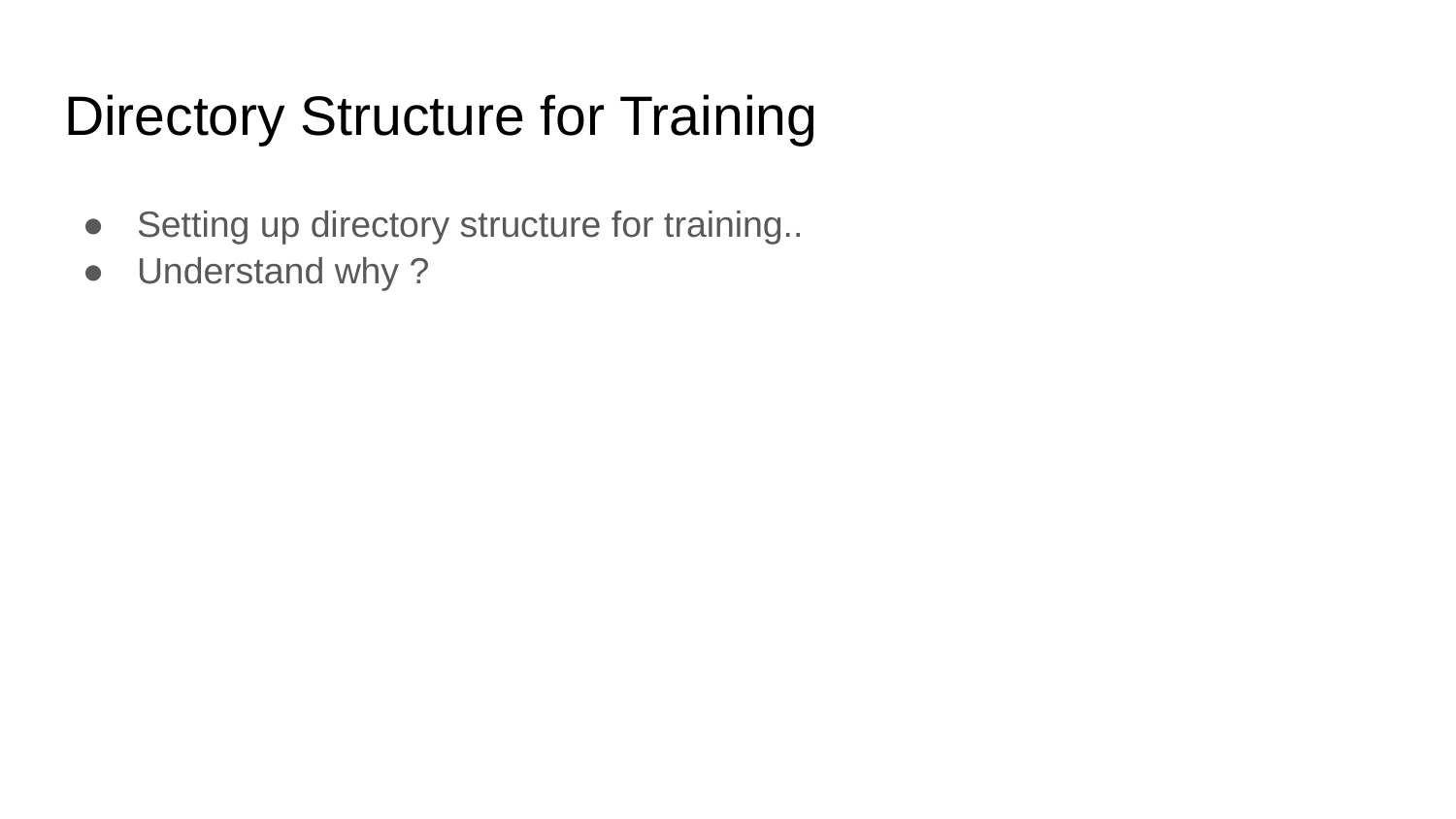

# Directory Structure for Training
Setting up directory structure for training..
Understand why ?